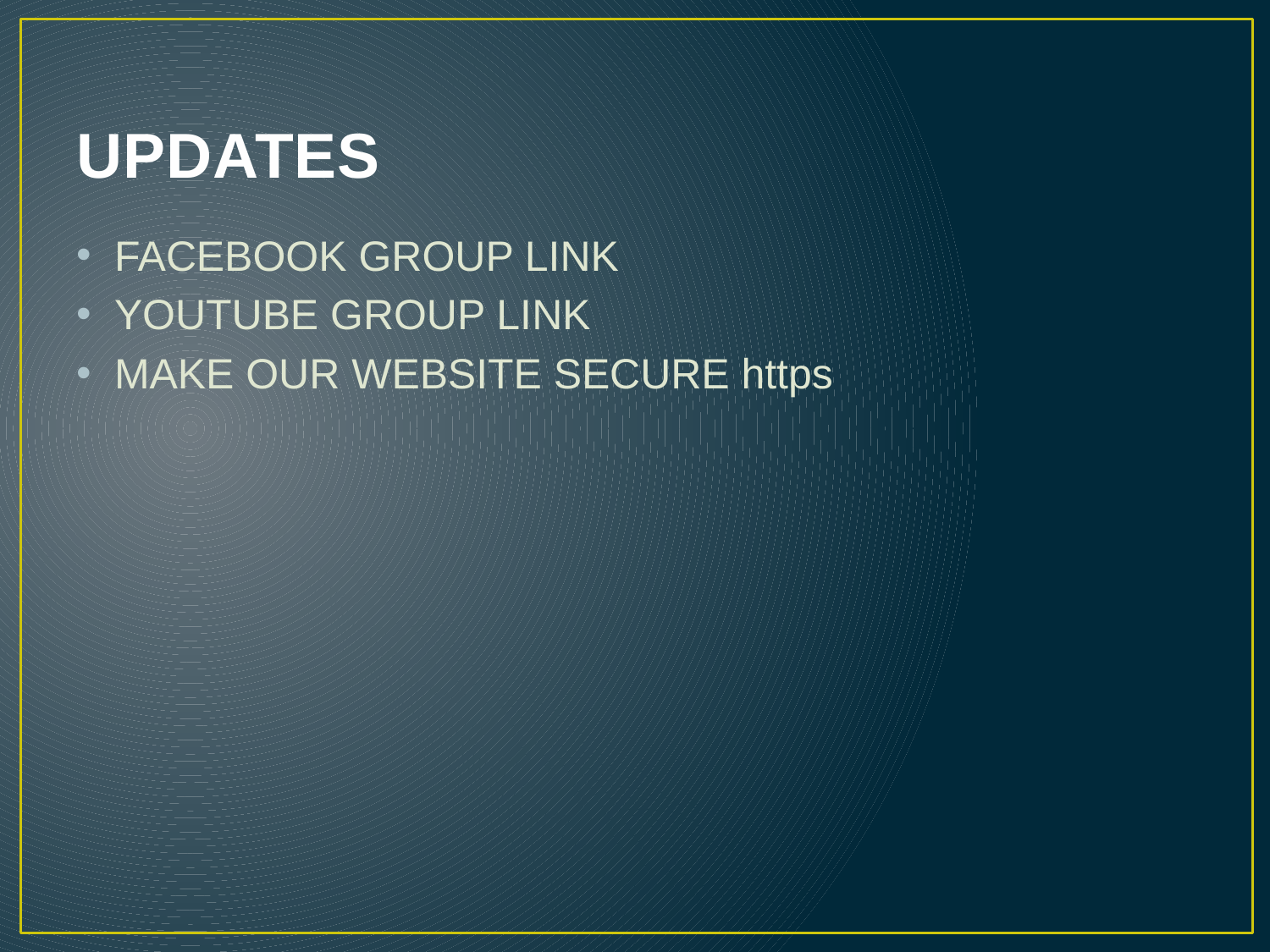

# UPDATES
FACEBOOK GROUP LINK
YOUTUBE GROUP LINK
MAKE OUR WEBSITE SECURE https